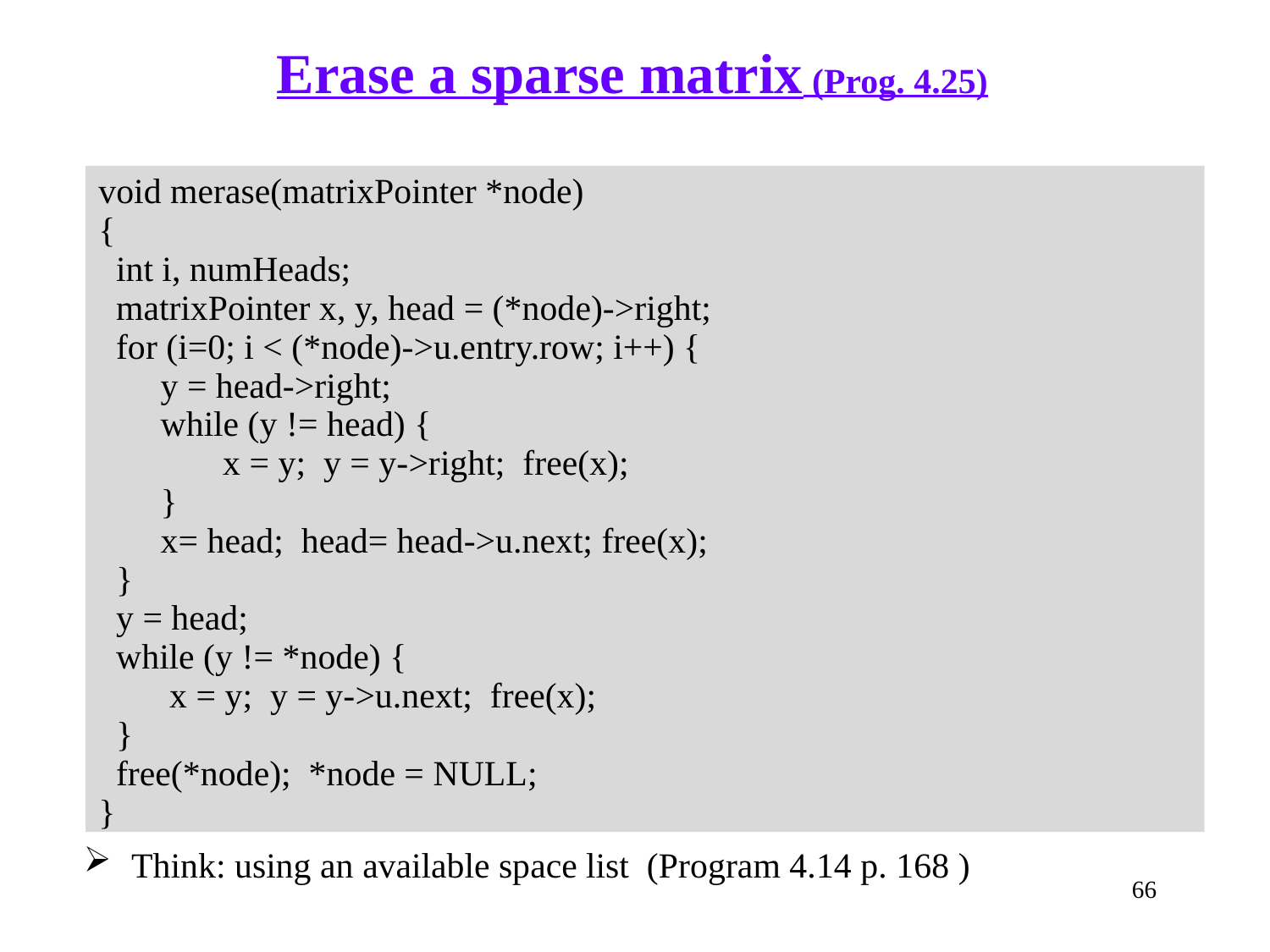

Erase a sparse matrix (Prog. 4.25)
void merase(matrixPointer *node)
{
  int i, numHeads;
  matrixPointer x, y, head = (*node)->right;
  for (i=0; i < (*node)->u.entry.row; i++) {
       y = head->right;
       while (y != head) {
              x = y;  y = y->right;  free(x);
       }
       x= head;  head= head->u.next; free(x);
  }
  y = head;
  while (y != *node) {
        x = y;  y = y->u.next;  free(x);
  }
  free(*node);  *node = NULL;
}
Think: using an available space list  (Program 4.14 p. 168 )
66